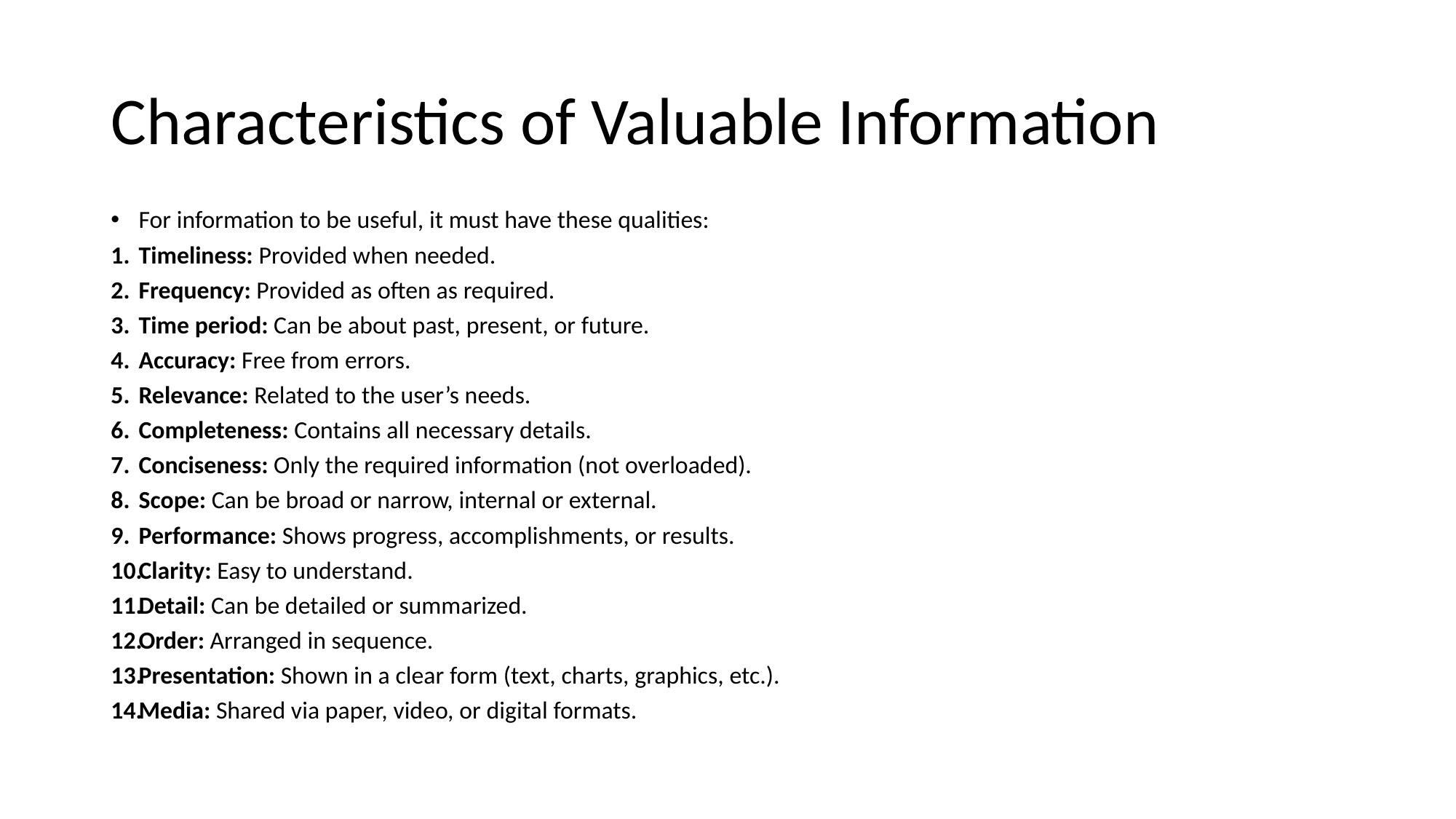

# Characteristics of Valuable Information
For information to be useful, it must have these qualities:
Timeliness: Provided when needed.
Frequency: Provided as often as required.
Time period: Can be about past, present, or future.
Accuracy: Free from errors.
Relevance: Related to the user’s needs.
Completeness: Contains all necessary details.
Conciseness: Only the required information (not overloaded).
Scope: Can be broad or narrow, internal or external.
Performance: Shows progress, accomplishments, or results.
Clarity: Easy to understand.
Detail: Can be detailed or summarized.
Order: Arranged in sequence.
Presentation: Shown in a clear form (text, charts, graphics, etc.).
Media: Shared via paper, video, or digital formats.